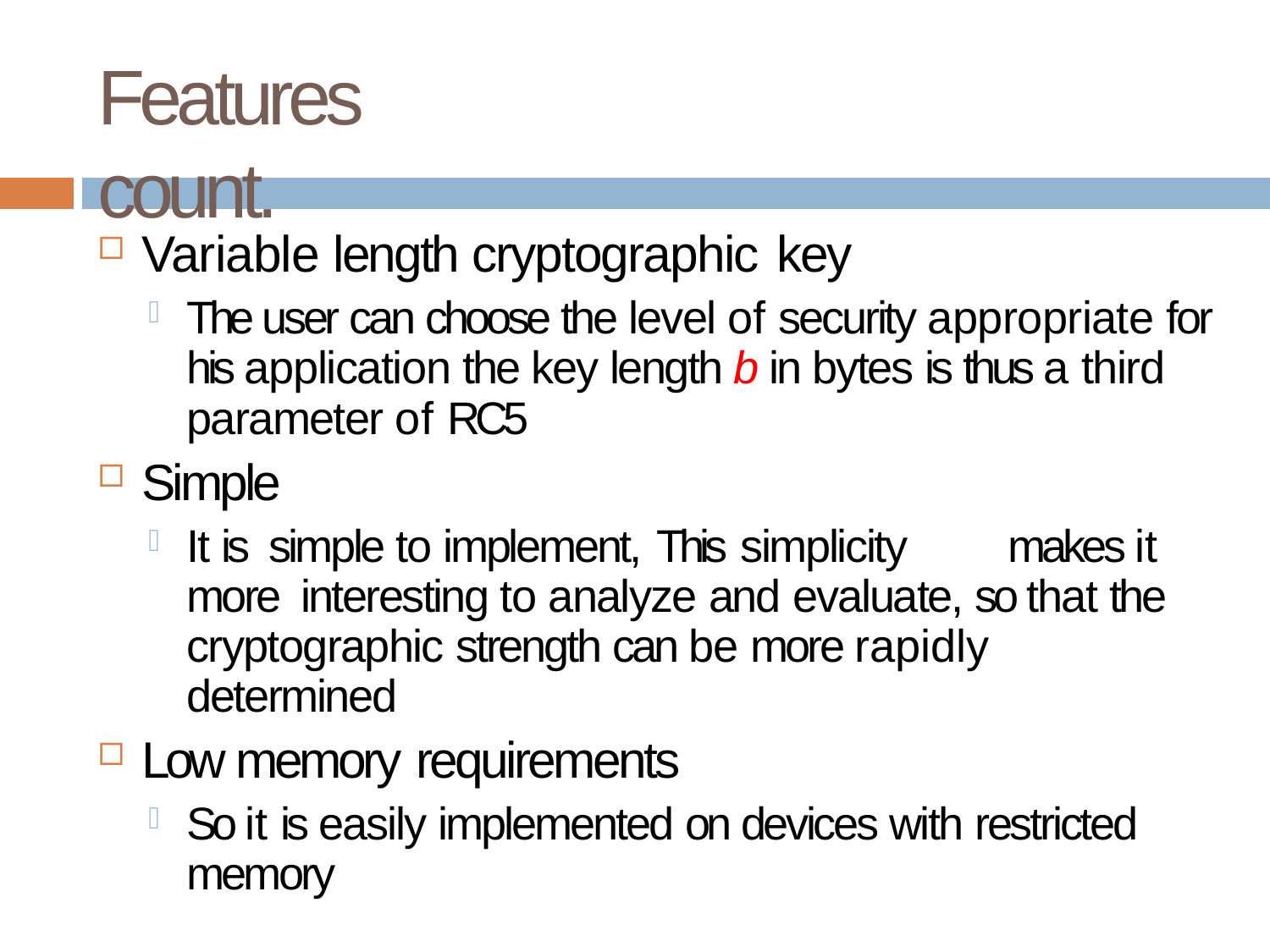

# Features count.
Variable length cryptographic key
The user can choose the level of security appropriate for  his application the key length b in bytes is thus a third  parameter of RC5
Simple
It is  simple to implement, This simplicity	makes it more  interesting to analyze and evaluate, so that the  cryptographic strength can be more rapidly determined
Low memory requirements
So it is easily implemented on devices with restricted  memory